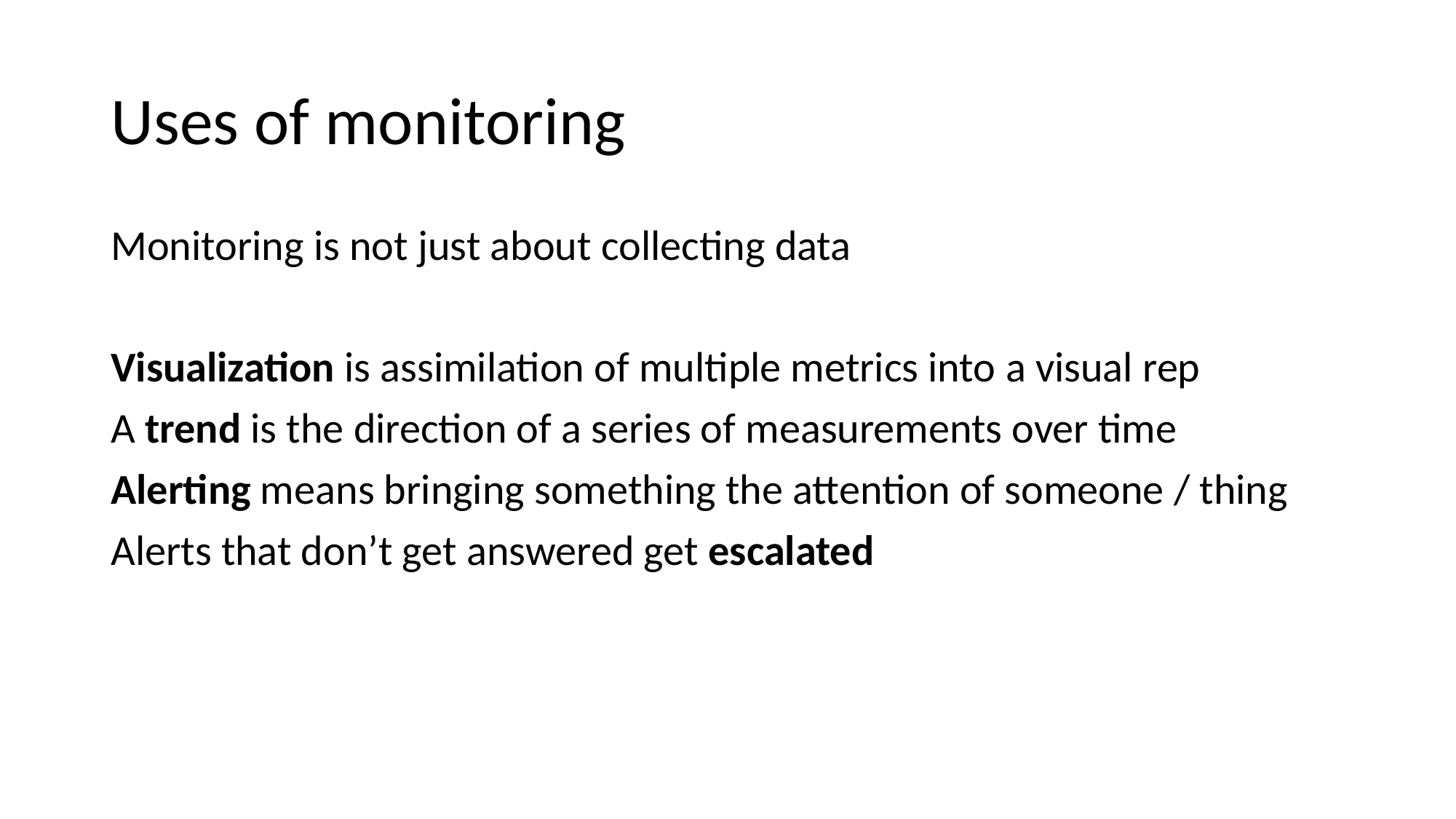

# Uses of monitoring
Monitoring is not just about collecting data

Visualization is assimilation of multiple metrics into a visual rep
A trend is the direction of a series of measurements over time
Alerting means bringing something the attention of someone / thing
Alerts that don’t get answered get escalated